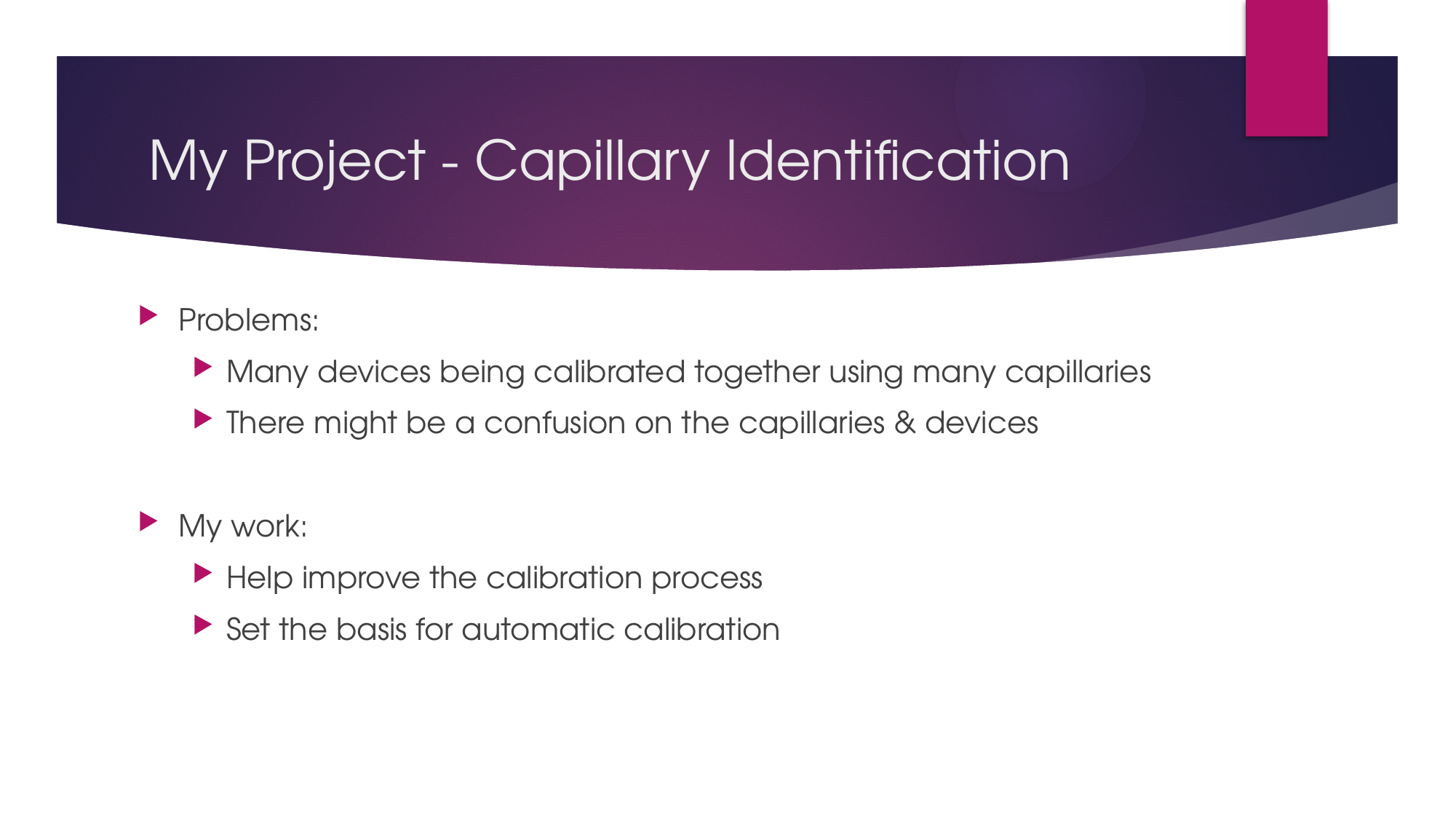

# My Project - Capillary Identification
Problems:
Many devices being calibrated together using many capillaries
There might be a confusion on the capillaries & devices

My work:
Help improve the calibration process
Set the basis for automatic calibration